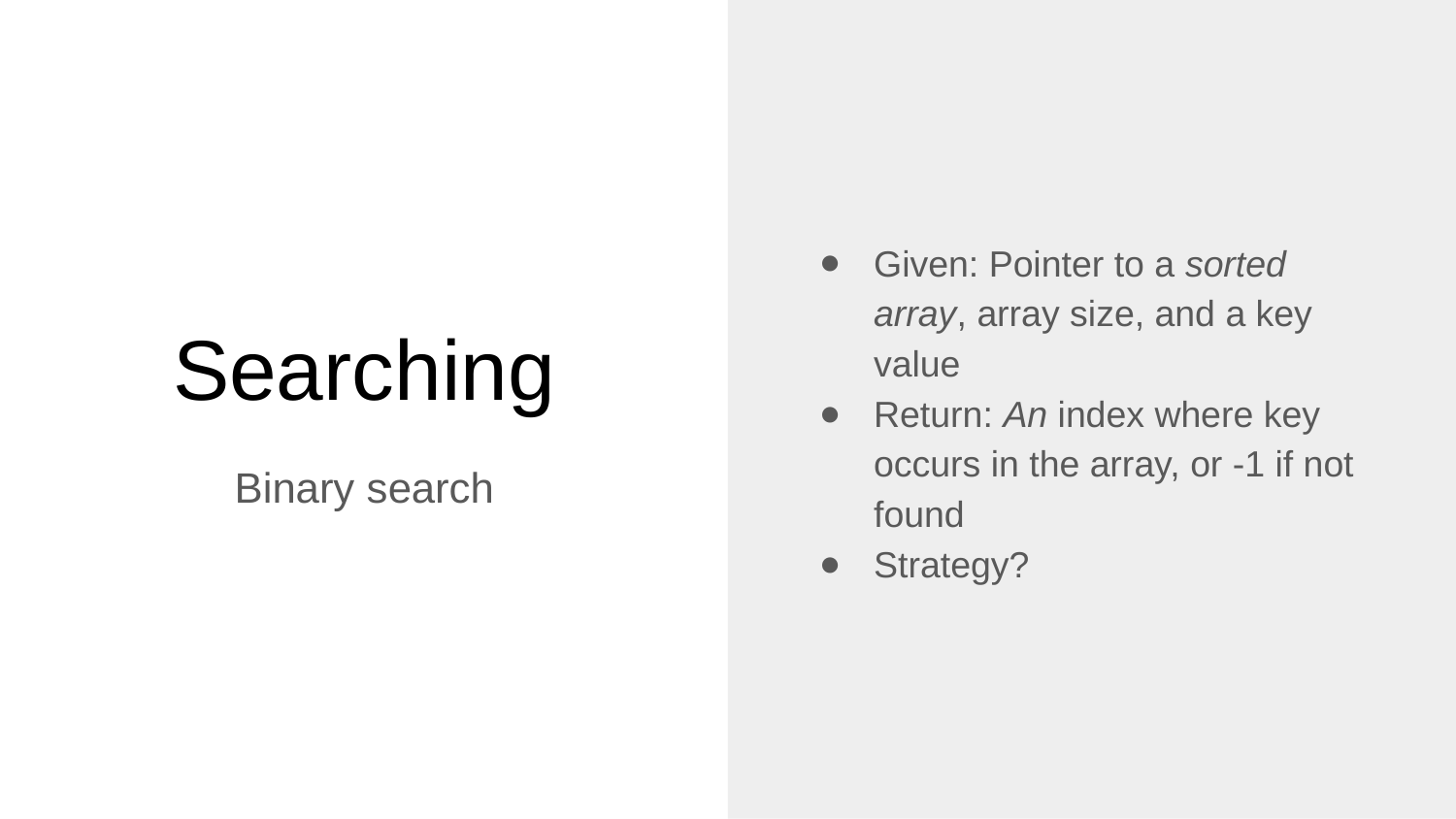

Given: Pointer to a sorted array, array size, and a key value
Return: An index where key occurs in the array, or -1 if not found
Strategy?
# Searching
Binary search